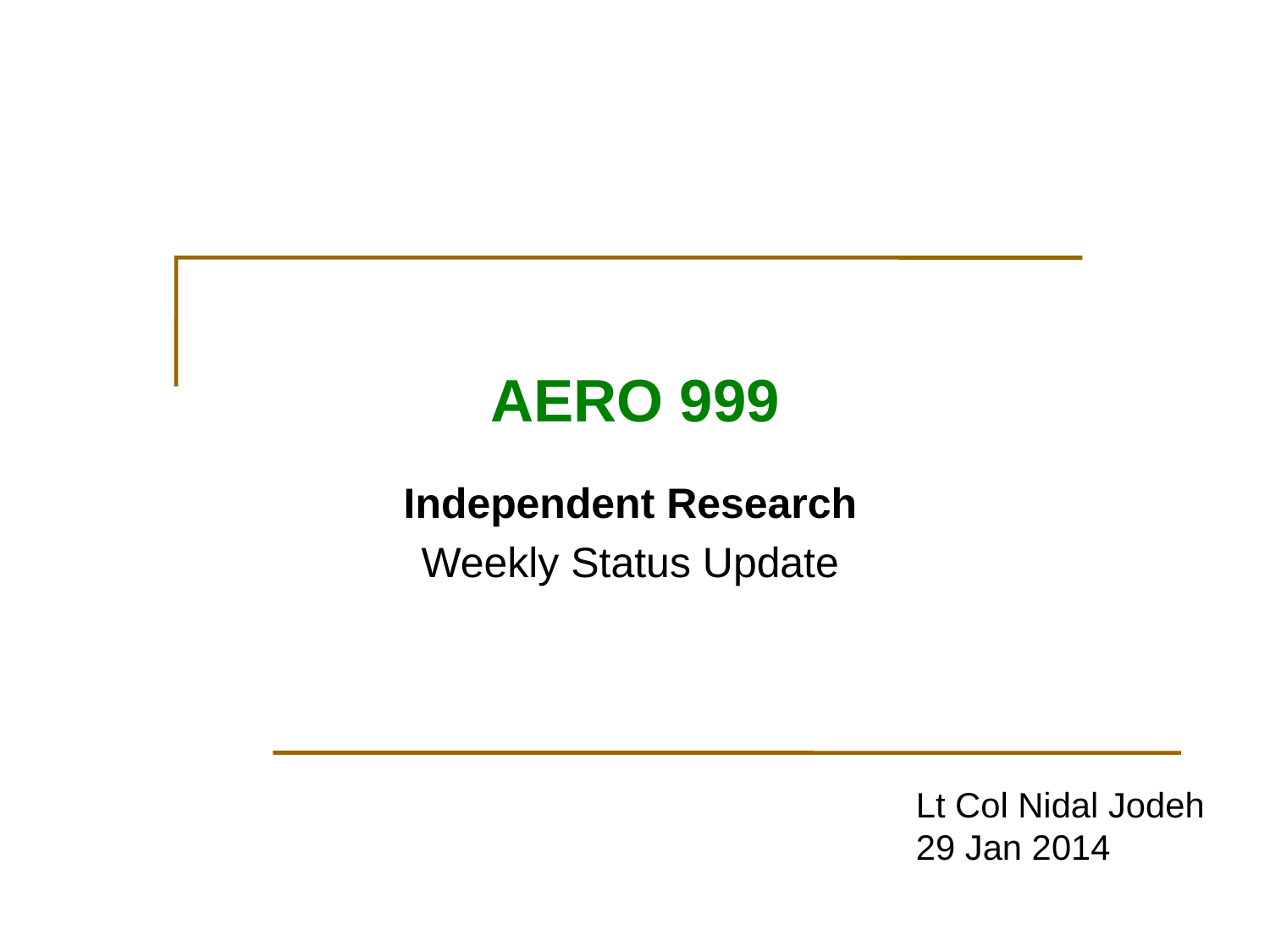

# AERO 999
Independent Research
Weekly Status Update

Lt Col Nidal Jodeh
29 Jan 2014